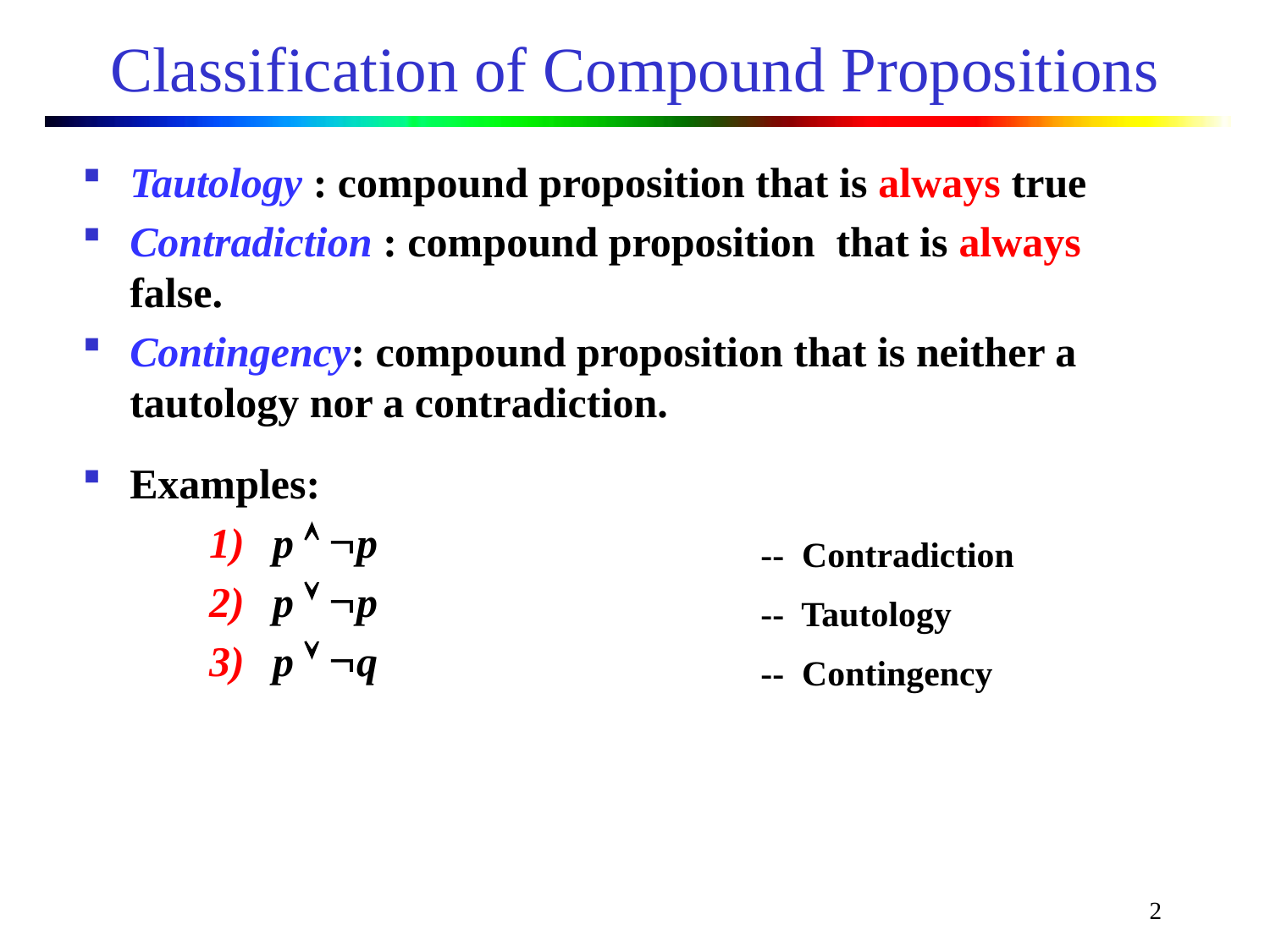

# Classification of Compound Propositions
Tautology : compound proposition that is always true
Contradiction : compound proposition  that is always false.
Contingency: compound proposition that is neither a tautology nor a contradiction.

Examples:
p ∧ ¬p
p ∨ ¬p
p ∨ ¬q

--  Contradiction
--  Tautology
--  Contingency
2